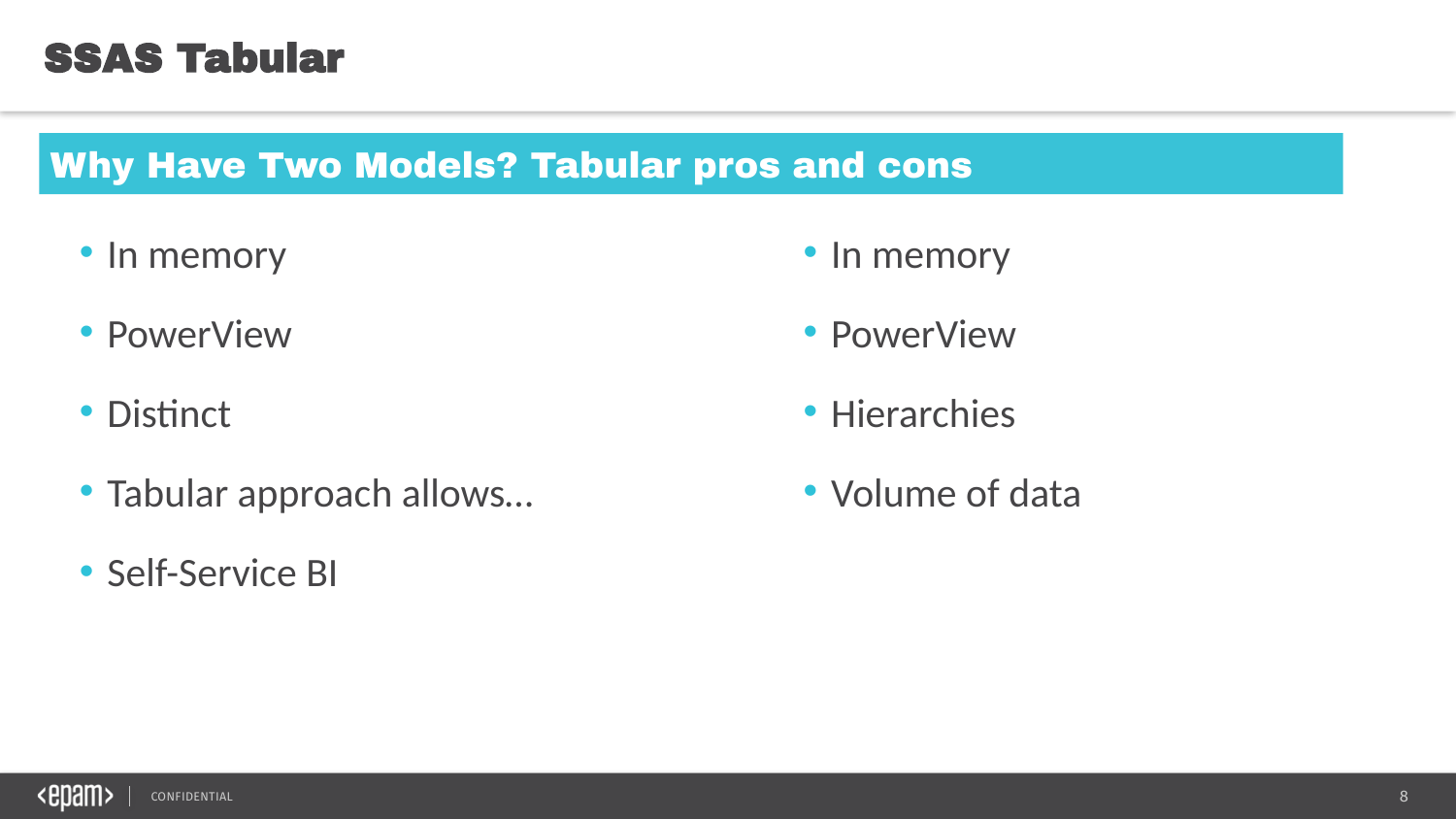

SSAS Tabular
Why Have Two Models? Tabular pros and cons
In memory
PowerView
Distinct
Tabular approach allows…
Self-Service BI
In memory
PowerView
Hierarchies
Volume of data